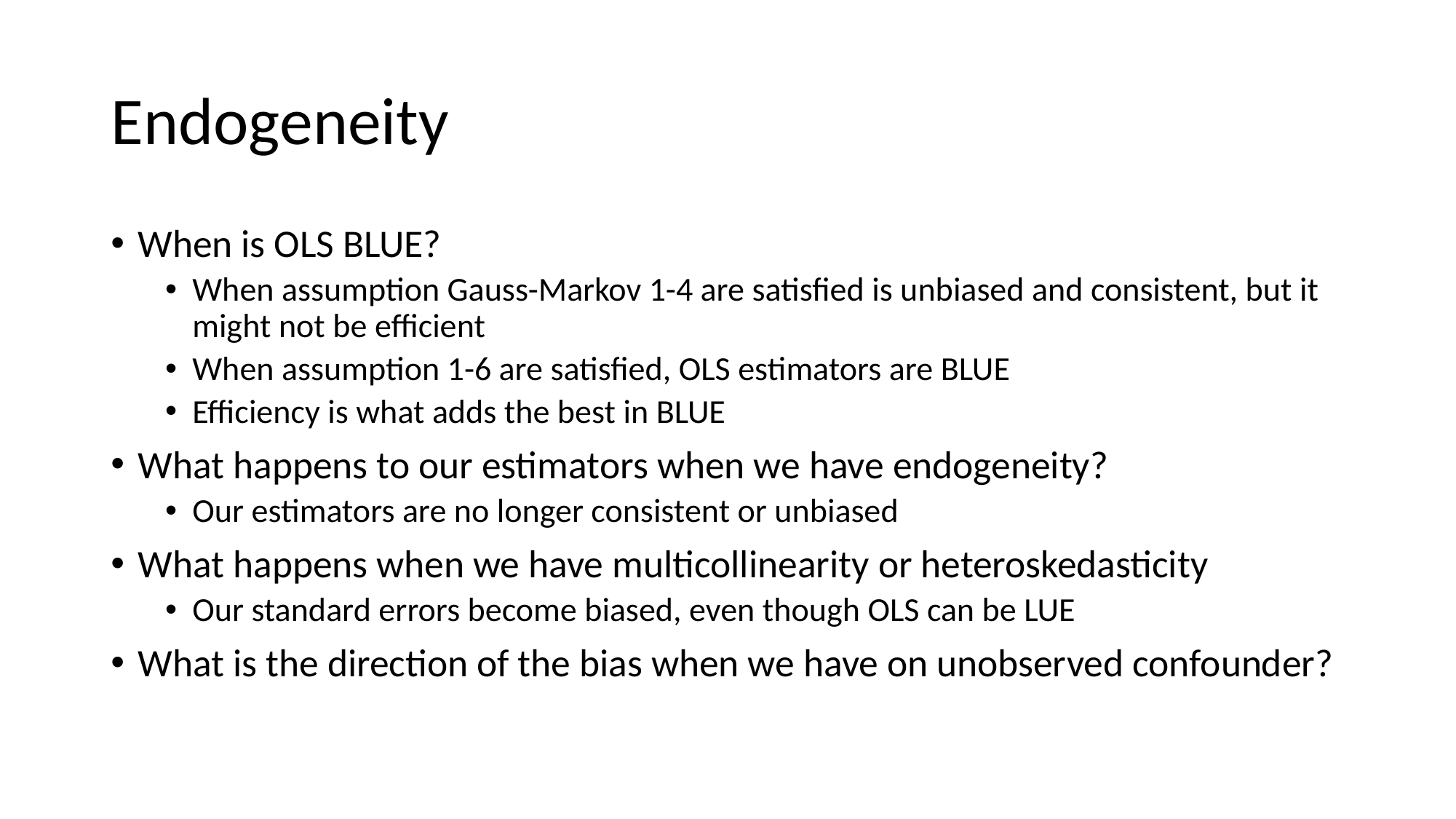

# Endogeneity
When is OLS BLUE?
When assumption Gauss-Markov 1-4 are satisfied is unbiased and consistent, but it might not be efficient
When assumption 1-6 are satisfied, OLS estimators are BLUE
Efficiency is what adds the best in BLUE
What happens to our estimators when we have endogeneity?
Our estimators are no longer consistent or unbiased
What happens when we have multicollinearity or heteroskedasticity
Our standard errors become biased, even though OLS can be LUE
What is the direction of the bias when we have on unobserved confounder?